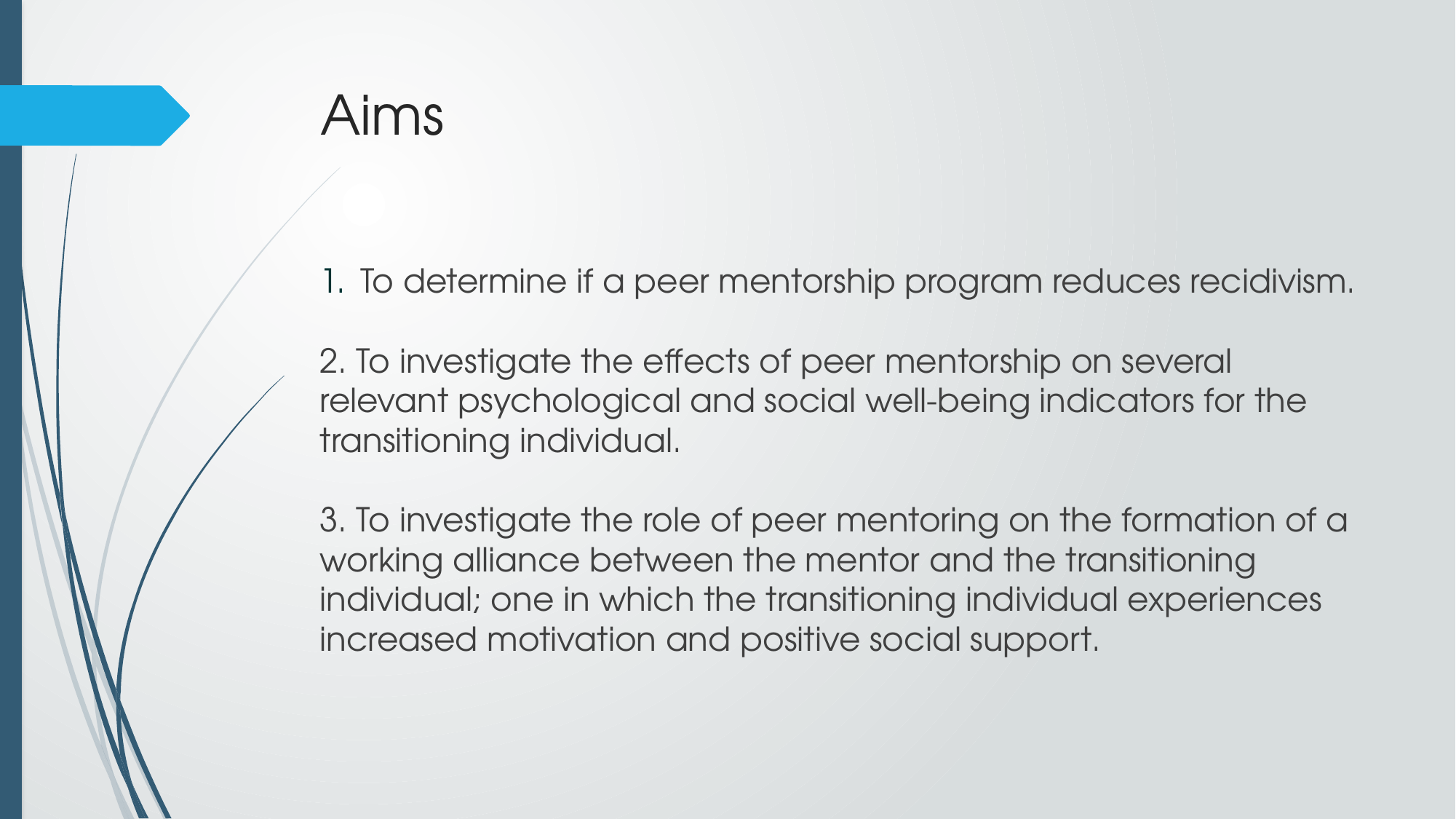

# Aims
To determine if a peer mentorship program reduces recidivism.

2. To investigate the effects of peer mentorship on several relevant psychological and social well-being indicators for the transitioning individual.

3. To investigate the role of peer mentoring on the formation of a working alliance between the mentor and the transitioning individual; one in which the transitioning individual experiences increased motivation and positive social support.